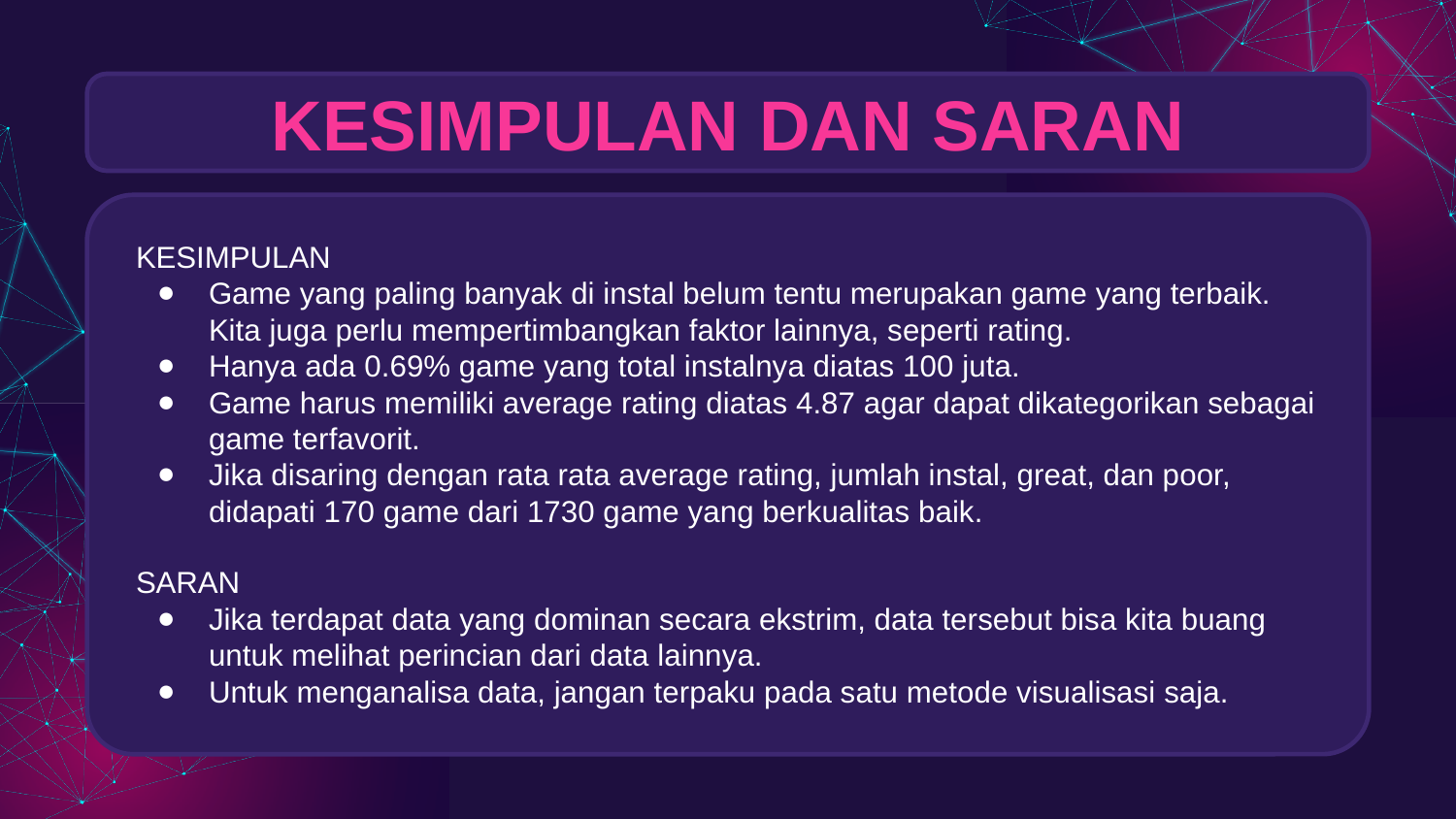

# KESIMPULAN DAN SARAN
KESIMPULAN
Game yang paling banyak di instal belum tentu merupakan game yang terbaik. Kita juga perlu mempertimbangkan faktor lainnya, seperti rating.
Hanya ada 0.69% game yang total instalnya diatas 100 juta.
Game harus memiliki average rating diatas 4.87 agar dapat dikategorikan sebagai game terfavorit.
Jika disaring dengan rata rata average rating, jumlah instal, great, dan poor, didapati 170 game dari 1730 game yang berkualitas baik.
SARAN
Jika terdapat data yang dominan secara ekstrim, data tersebut bisa kita buang untuk melihat perincian dari data lainnya.
Untuk menganalisa data, jangan terpaku pada satu metode visualisasi saja.